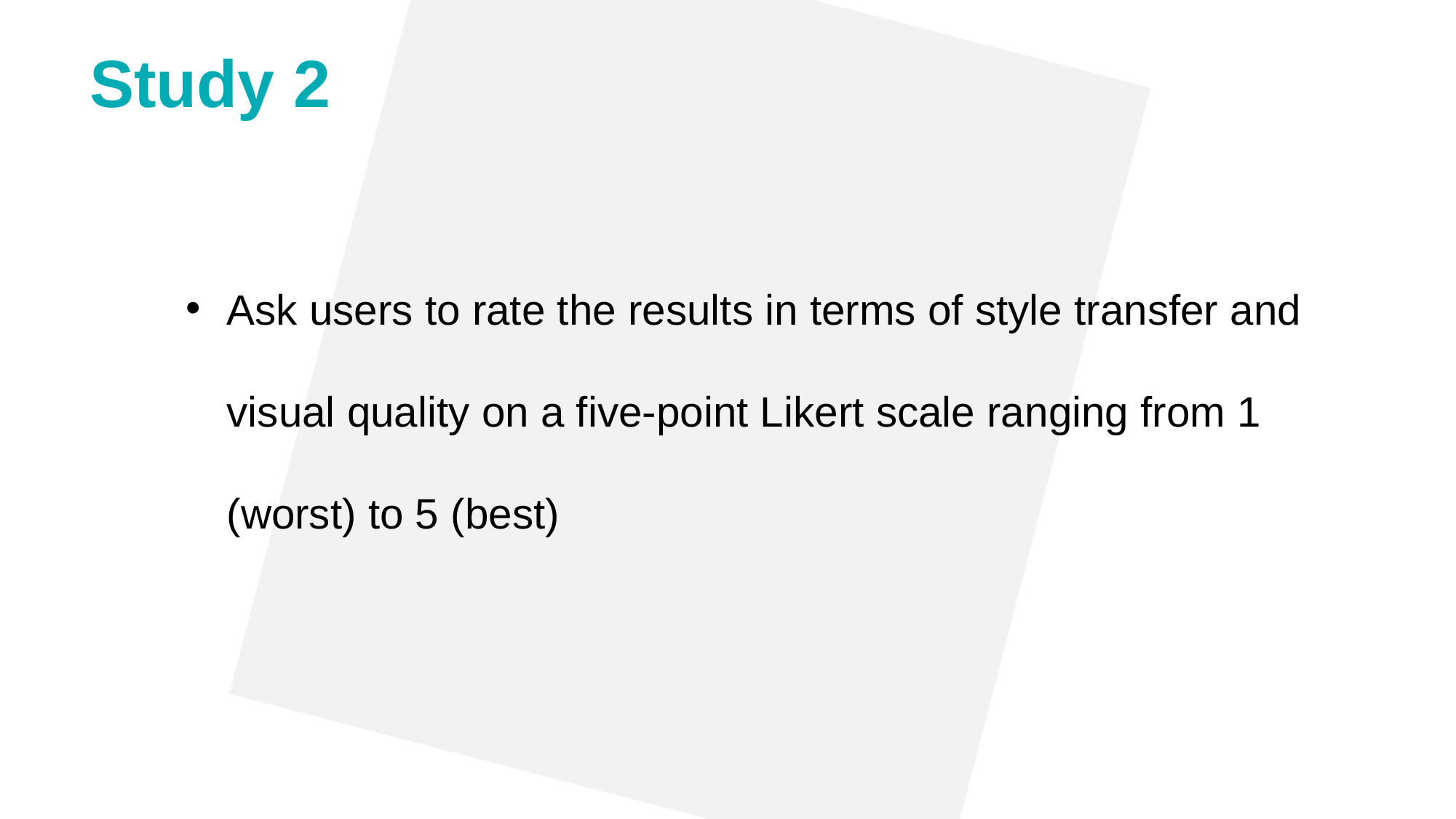

Study 2
Ask users to rate the results in terms of style transfer and visual quality on a five-point Likert scale ranging from 1 (worst) to 5 (best)